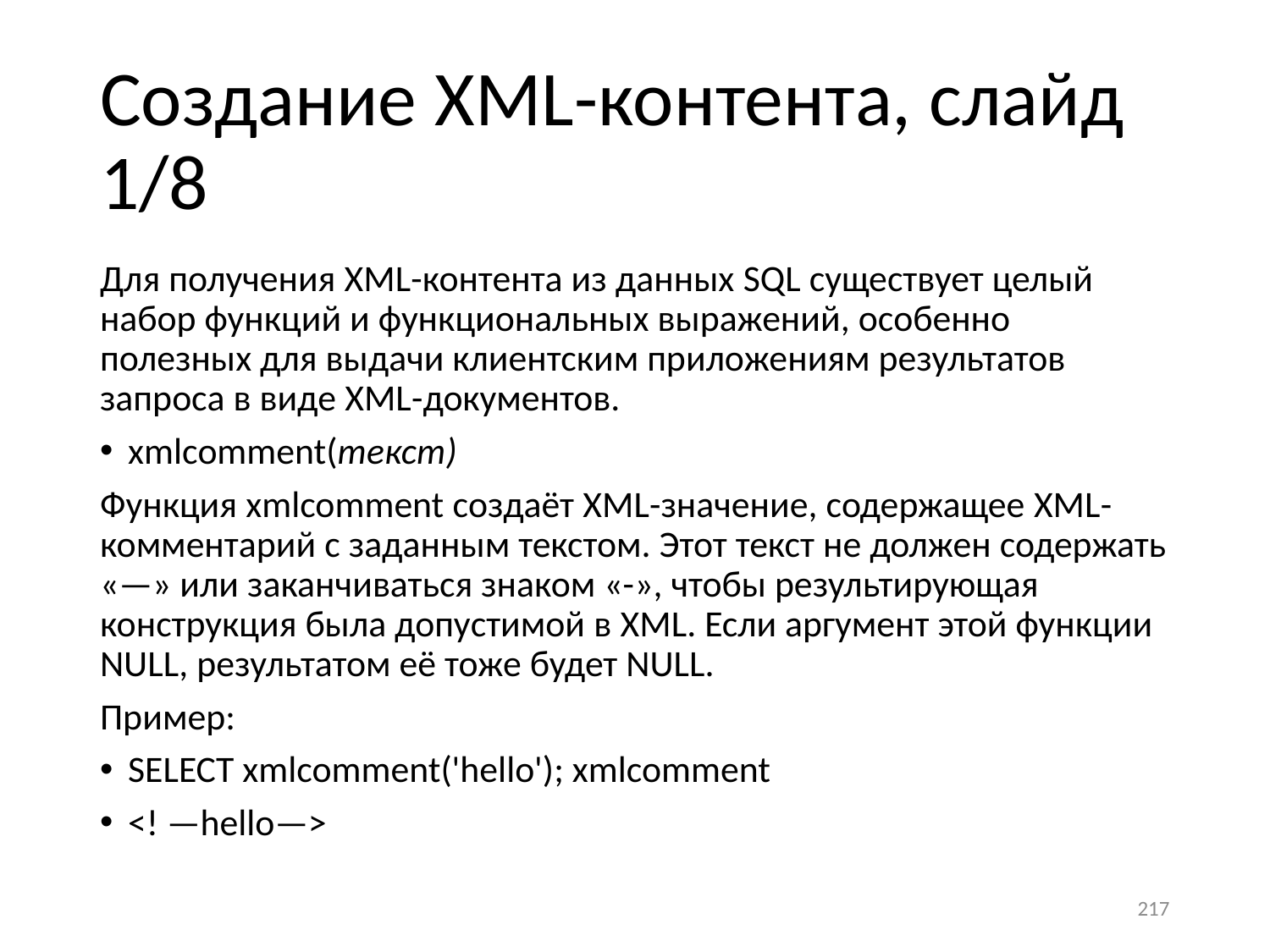

# Создание XML-контента, слайд 1/8
Для получения XML-контента из данных SQL существует целый набор функций и функциональных выражений, особенно полезных для выдачи клиентским приложениям результатов запроса в виде XML-документов.
xmlcomment(текст)
Функция xmlcomment создаёт XML-значение, содержащее XML-комментарий с заданным текстом. Этот текст не должен содержать «—» или заканчиваться знаком «-», чтобы результирующая конструкция была допустимой в XML. Если аргумент этой функции NULL, результатом её тоже будет NULL.
Пример:
SELECT xmlcomment('hello'); xmlcomment
<! —hello—>
217